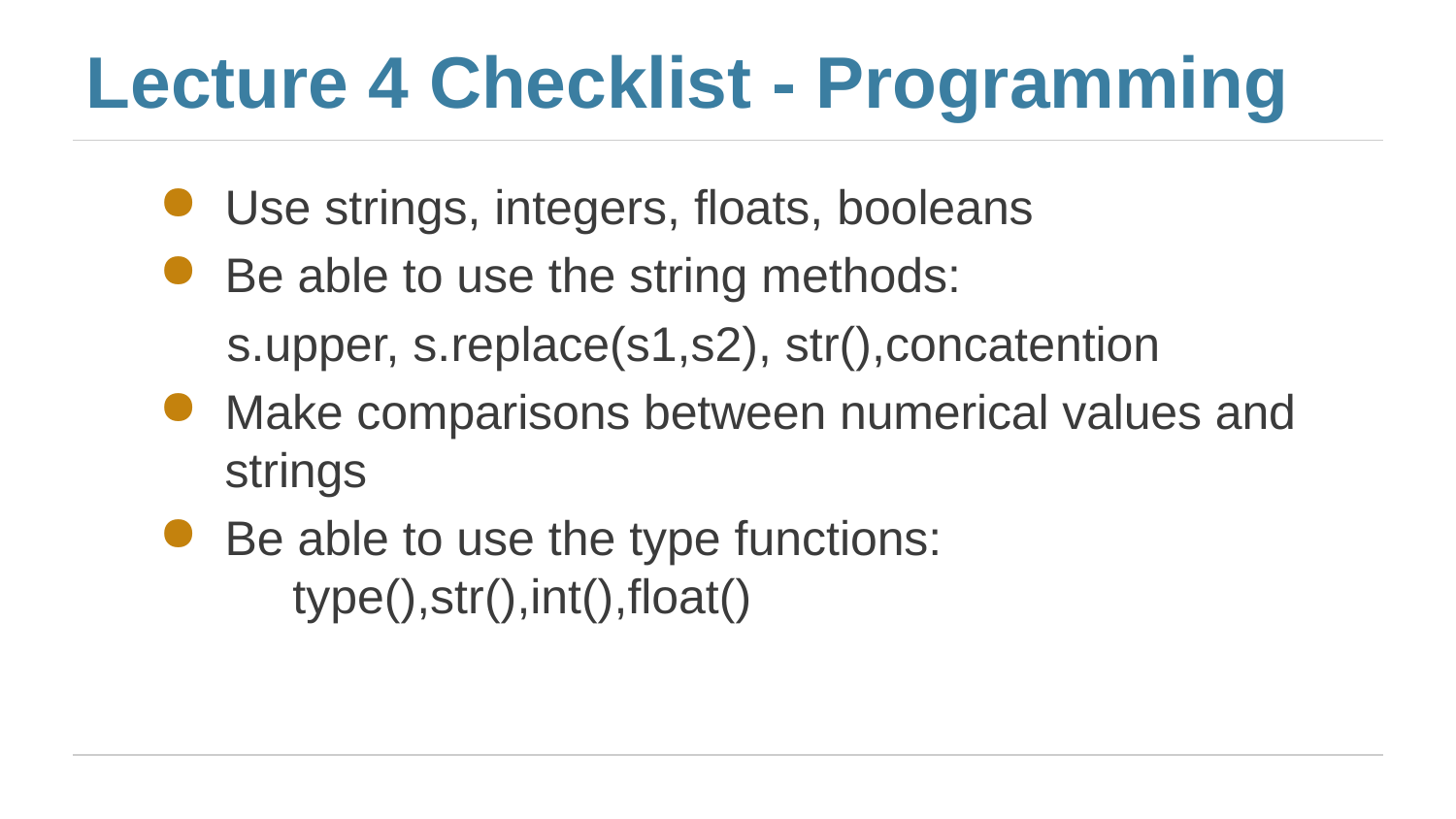

# Lecture 4 Checklist - Programming

Use strings, integers, floats, booleans
Be able to use the string methods:
		s.upper, s.replace(s1,s2), str(),concatention
Make comparisons between numerical values and strings
Be able to use the type functions:
		type(),str(),int(),float()